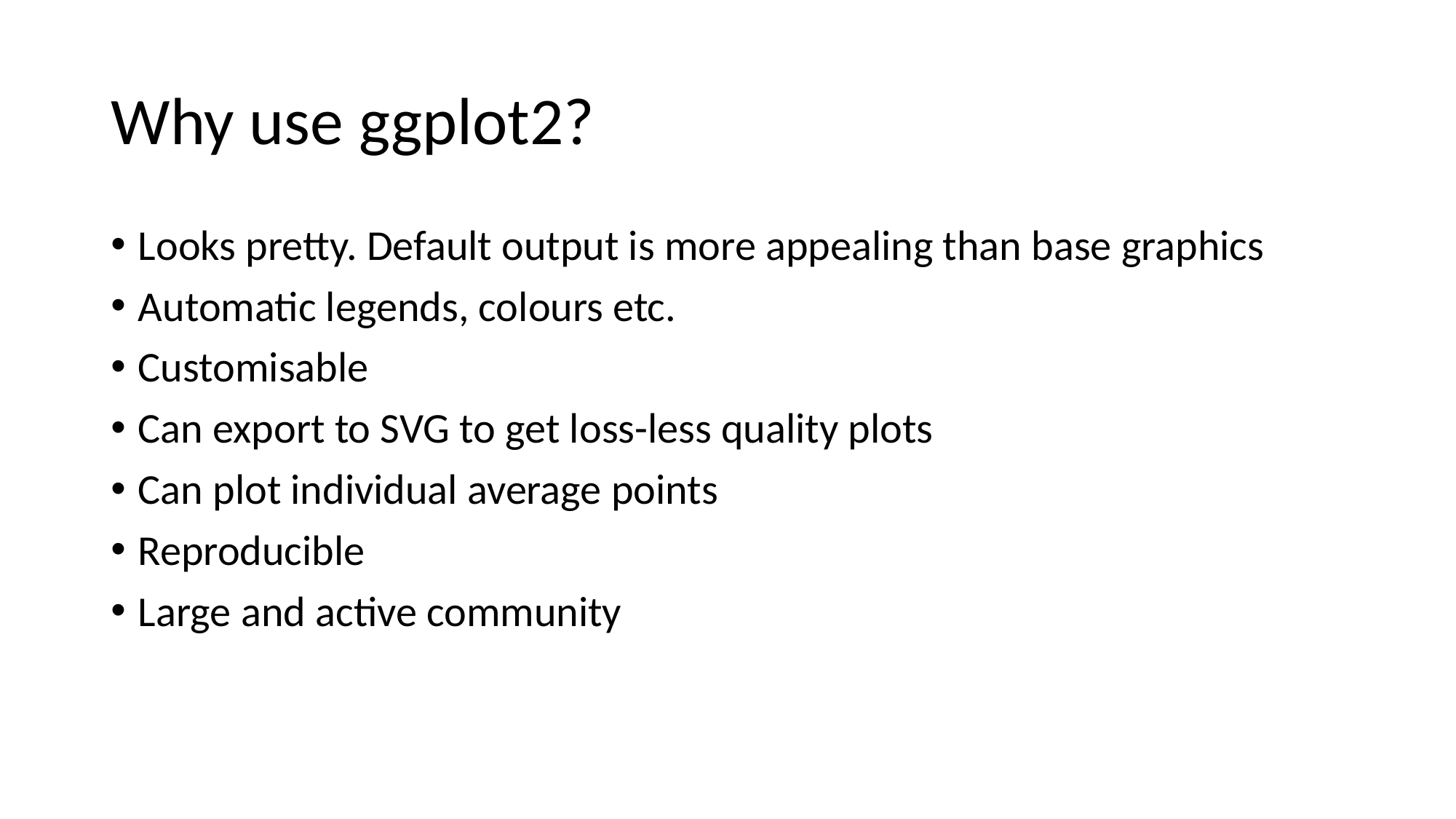

# Why use ggplot2?
Looks pretty. Default output is more appealing than base graphics
Automatic legends, colours etc.
Customisable
Can export to SVG to get loss-less quality plots
Can plot individual average points
Reproducible
Large and active community